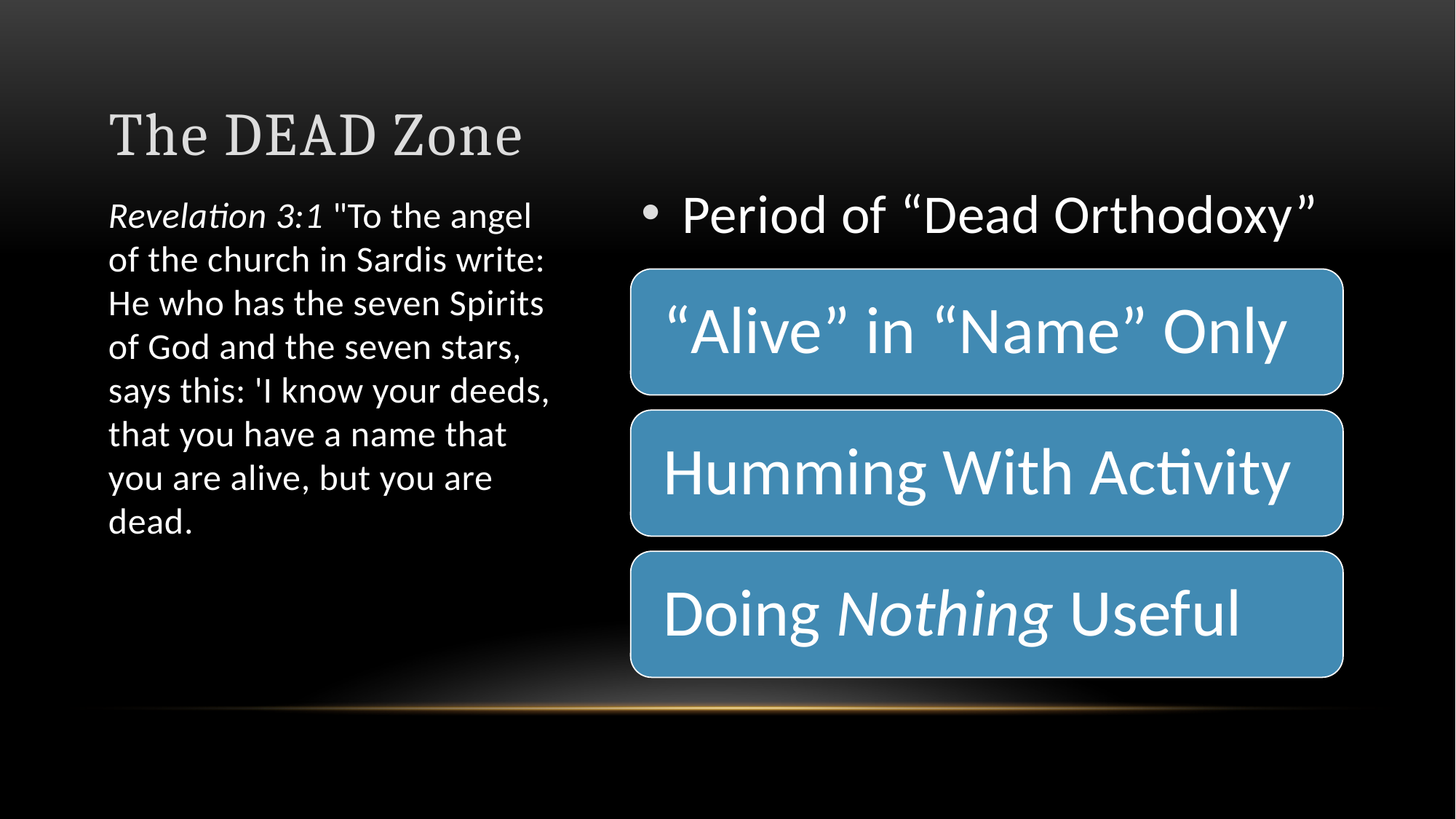

# The DEAD Zone
Period of “Dead Orthodoxy”
Revelation 3:1 "To the angel of the church in Sardis write: He who has the seven Spirits of God and the seven stars, says this: 'I know your deeds, that you have a name that you are alive, but you are dead.
“Alive” in “Name” Only
Humming With Activity
Doing Nothing Useful